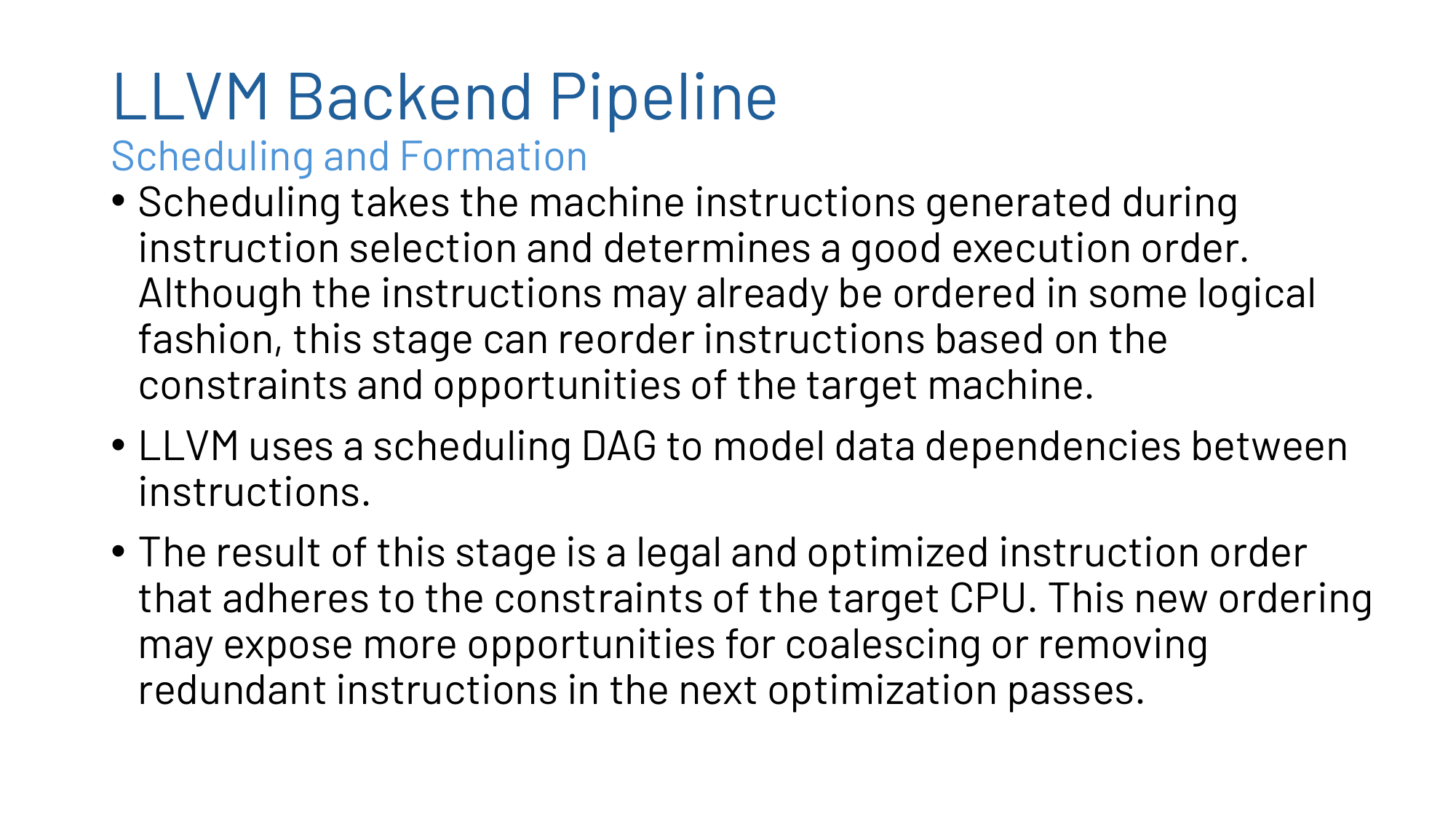

# LLVM Backend Pipeline Scheduling and Formation
Scheduling takes the machine instructions generated during instruction selection and determines a good execution order. Although the instructions may already be ordered in some logical fashion, this stage can reorder instructions based on the constraints and opportunities of the target machine.
LLVM uses a scheduling DAG to model data dependencies between instructions.
The result of this stage is a legal and optimized instruction order that adheres to the constraints of the target CPU. This new ordering may expose more opportunities for coalescing or removing redundant instructions in the next optimization passes.